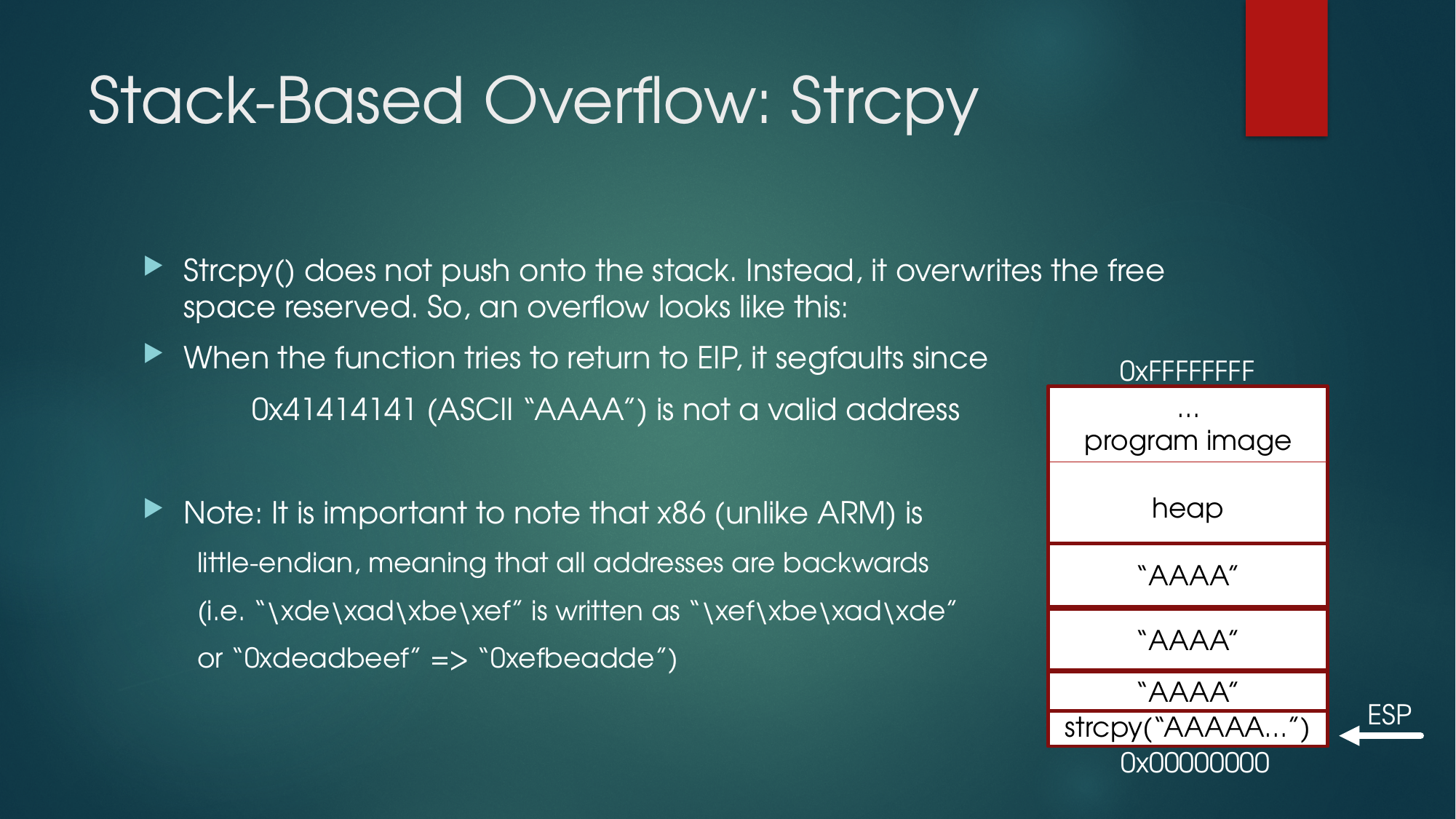

# Stack-Based Overflow: Strcpy
Strcpy() does not push onto the stack. Instead, it overwrites the free space reserved. So, an overflow looks like this:
When the function tries to return to EIP, it segfaults since
	0x41414141 (ASCII “AAAA”) is not a valid address

Note: It is important to note that x86 (unlike ARM) is
little-endian, meaning that all addresses are backwards
(i.e. “\xde\xad\xbe\xef” is written as “\xef\xbe\xad\xde”
or “0xdeadbeef” => “0xefbeadde”)
0xFFFFFFFF
…
program image
…Pro
heap
EIP
“AAAA”
stack
.
.
.
EBP
“AAAA”
more stack stuff
“AAAA”
ESP
strcpy(“AAAAA…”)
0x00000000